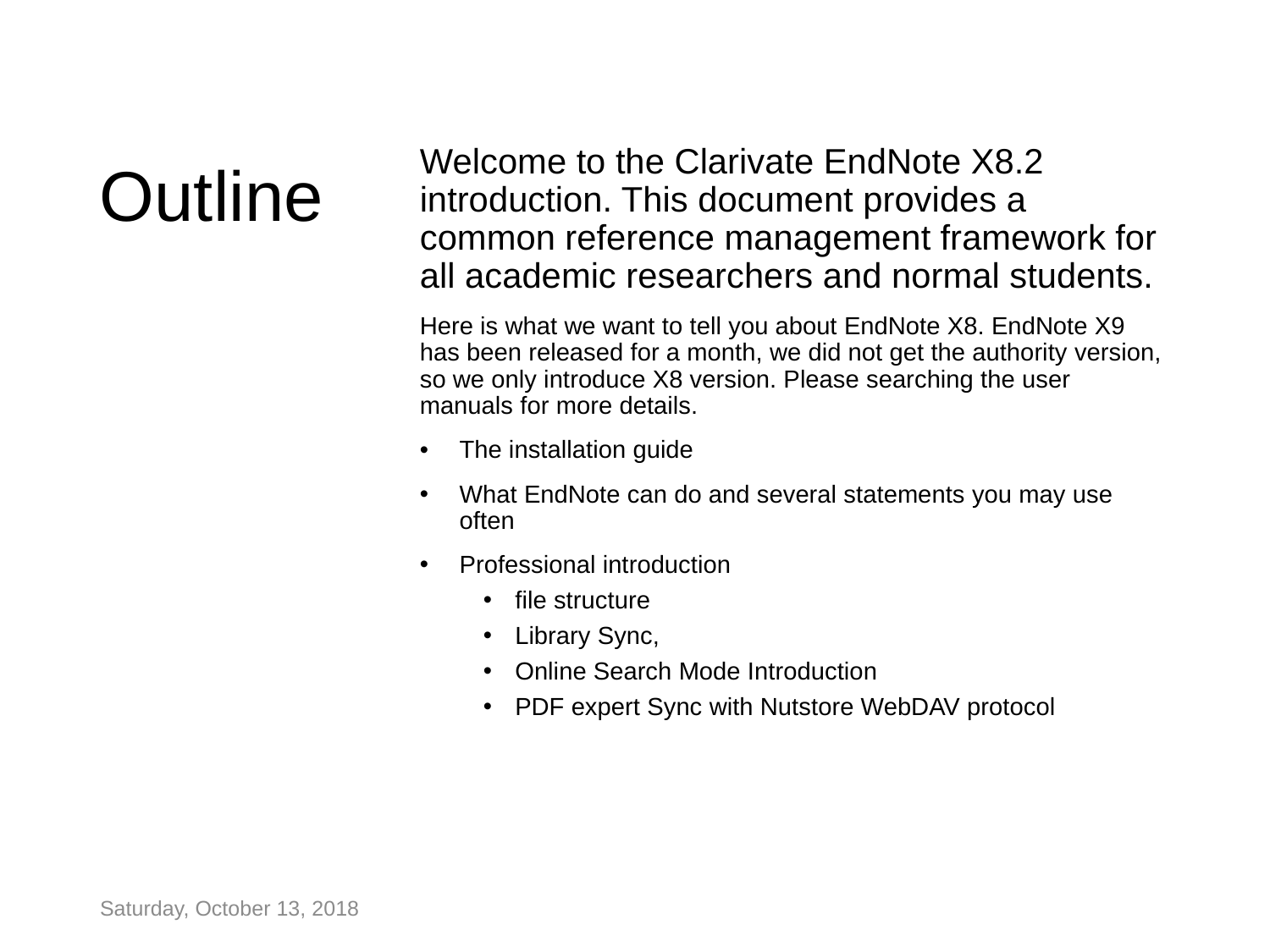

# Outline
Welcome to the Clarivate EndNote X8.2 introduction. This document provides a common reference management framework for all academic researchers and normal students.
Here is what we want to tell you about EndNote X8. EndNote X9 has been released for a month, we did not get the authority version, so we only introduce X8 version. Please searching the user manuals for more details.
The installation guide
What EndNote can do and several statements you may use often
Professional introduction
file structure
Library Sync,
Online Search Mode Introduction
PDF expert Sync with Nutstore WebDAV protocol

Saturday, October 13, 2018